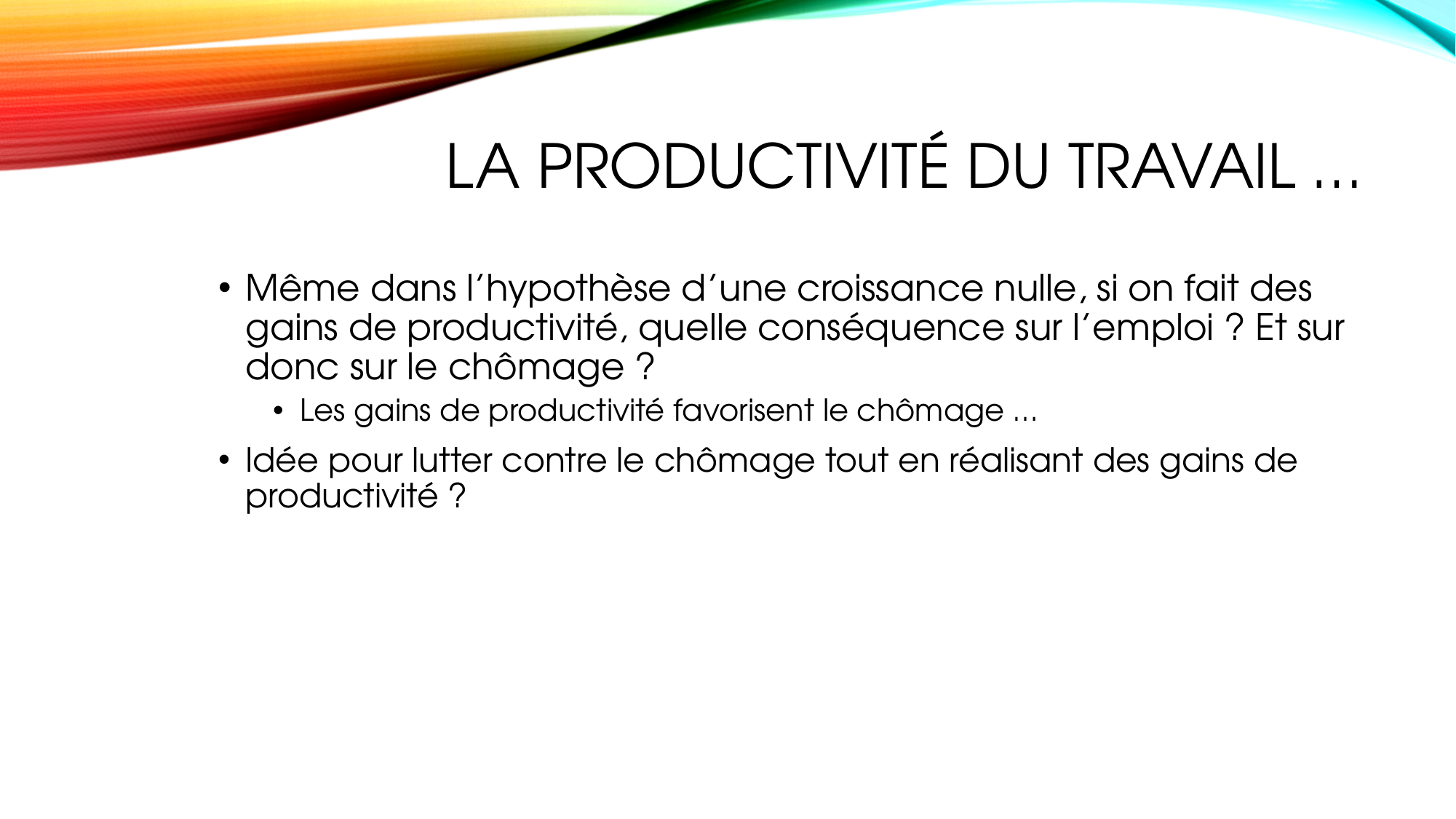

# La productivité du travail …
Même dans l’hypothèse d’une croissance nulle, si on fait des gains de productivité, quelle conséquence sur l’emploi ? Et sur donc sur le chômage ?
Les gains de productivité favorisent le chômage …
Idée pour lutter contre le chômage tout en réalisant des gains de productivité ?